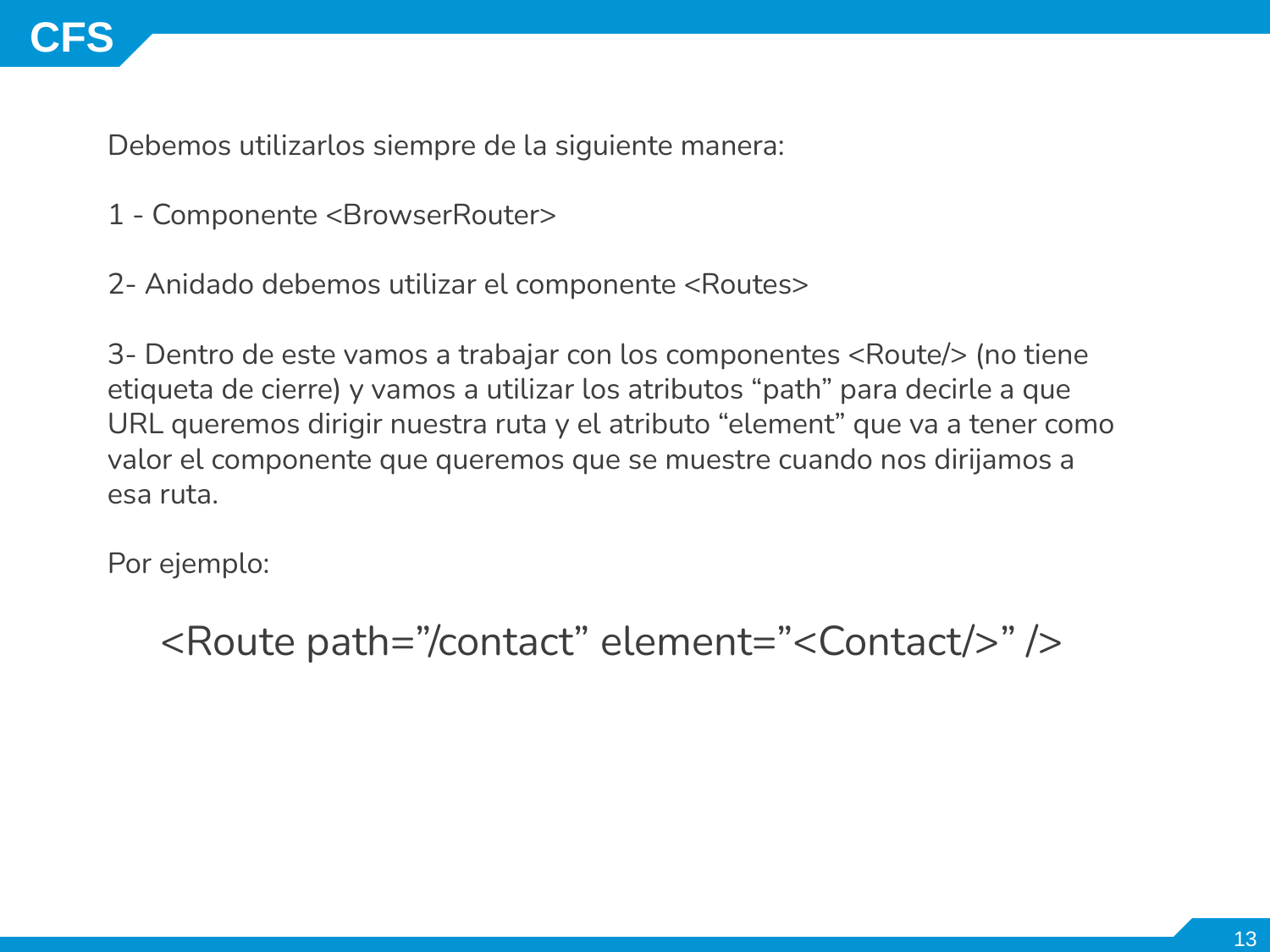

Debemos utilizarlos siempre de la siguiente manera:

1 - Componente <BrowserRouter>

2- Anidado debemos utilizar el componente <Routes>

3- Dentro de este vamos a trabajar con los componentes <Route/> (no tiene etiqueta de cierre) y vamos a utilizar los atributos “path” para decirle a que URL queremos dirigir nuestra ruta y el atributo “element” que va a tener como valor el componente que queremos que se muestre cuando nos dirijamos a esa ruta.

Por ejemplo:

<Route path=”/contact” element=”<Contact/>” />
13